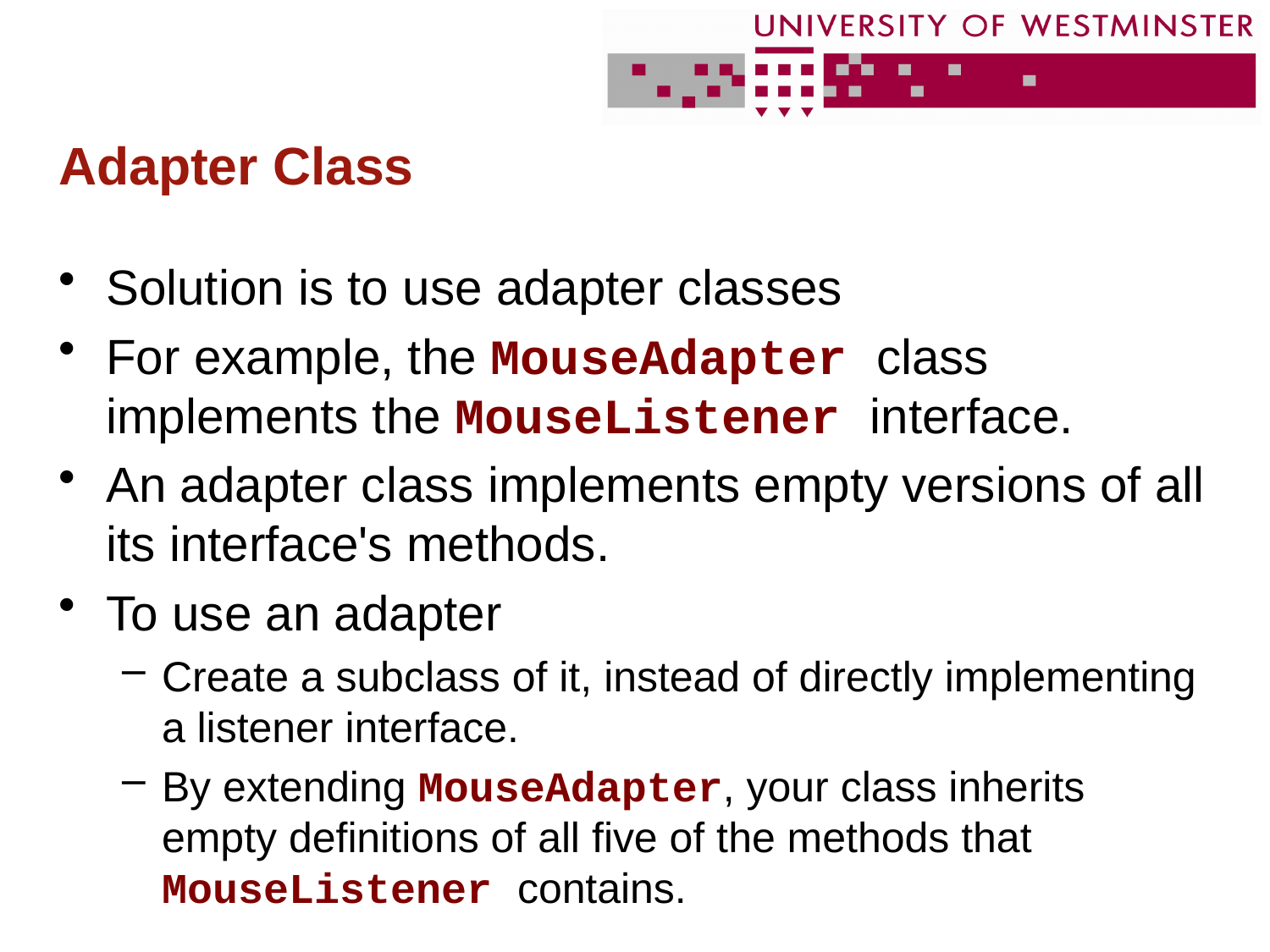

# Adapter Class
Solution is to use adapter classes
For example, the MouseAdapter class implements the MouseListener interface.
An adapter class implements empty versions of all its interface's methods.
To use an adapter
Create a subclass of it, instead of directly implementing a listener interface.
By extending MouseAdapter, your class inherits empty definitions of all five of the methods that MouseListener contains.